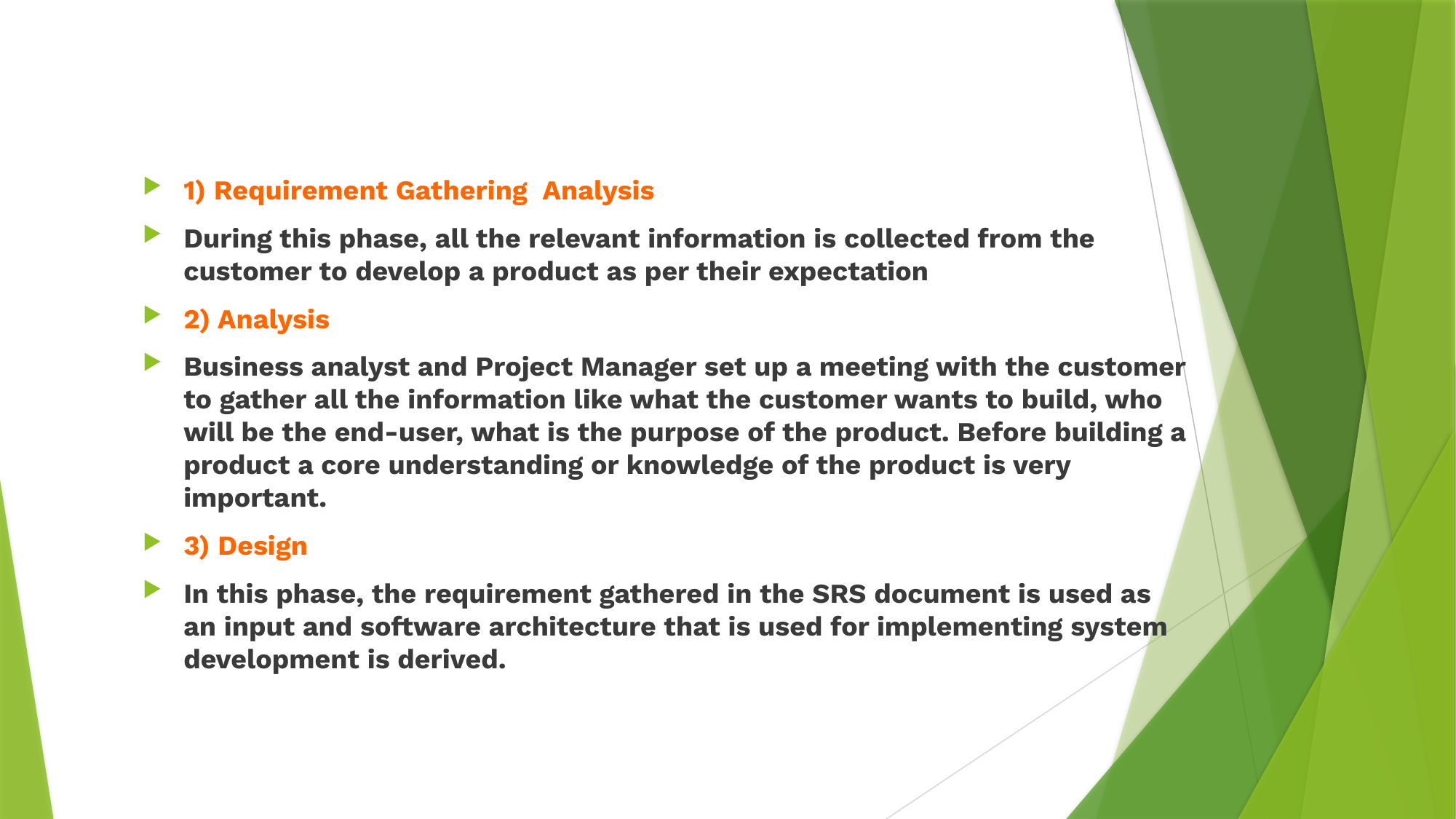

#
1) Requirement Gathering  Analysis
During this phase, all the relevant information is collected from the customer to develop a product as per their expectation
2) Analysis
Business analyst and Project Manager set up a meeting with the customer to gather all the information like what the customer wants to build, who will be the end-user, what is the purpose of the product. Before building a product a core understanding or knowledge of the product is very important.
3) Design
In this phase, the requirement gathered in the SRS document is used as an input and software architecture that is used for implementing system development is derived.